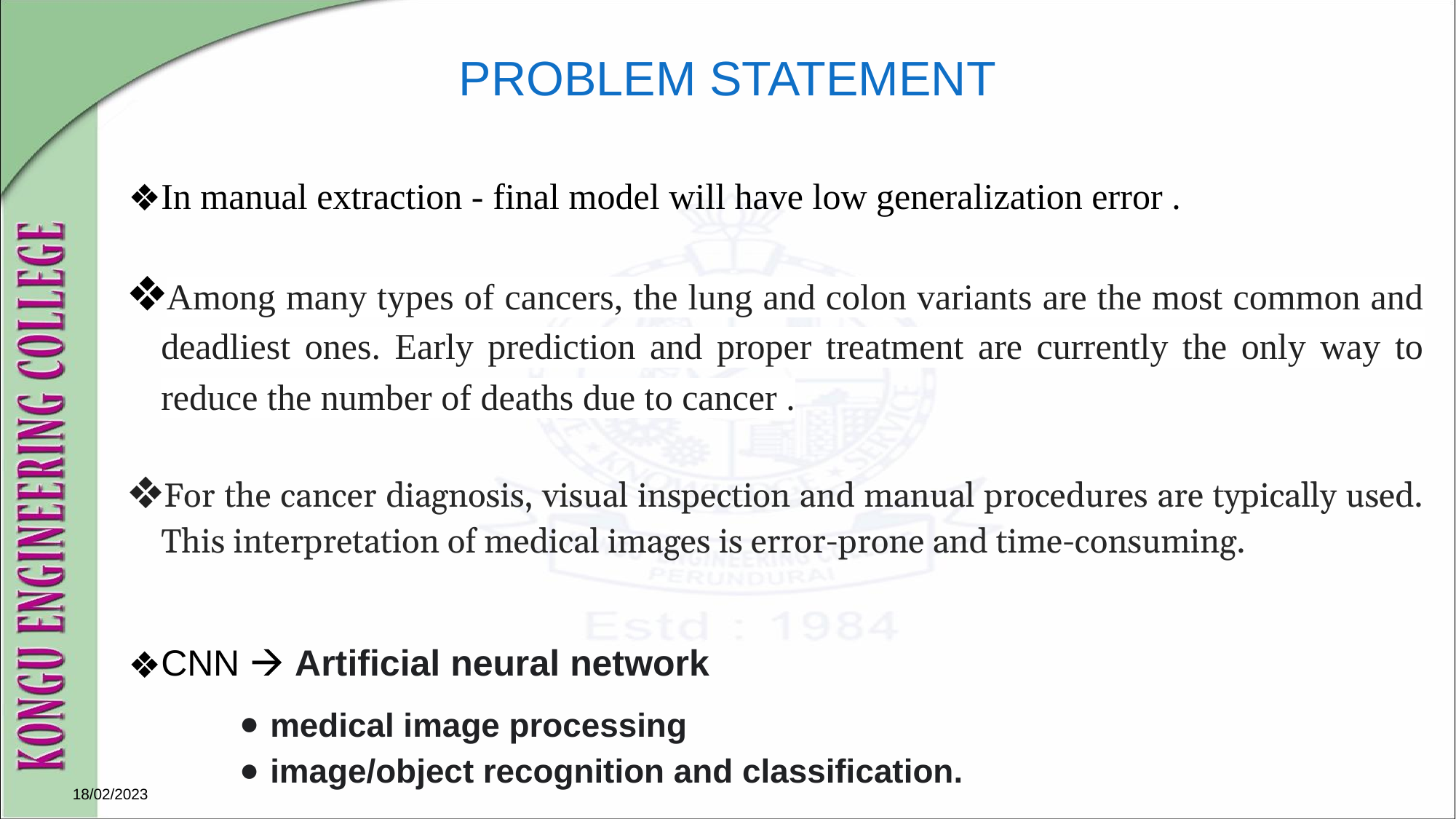

# PROBLEM STATEMENT
In manual extraction - final model will have low generalization error .

Among many types of cancers, the lung and colon variants are the most common and deadliest ones. Early prediction and proper treatment are currently the only way to reduce the number of deaths due to cancer .

For the cancer diagnosis, visual inspection and manual procedures are typically used. This interpretation of medical images is error-prone and time-consuming.

CNN 🡪 Artificial neural network
medical image processing
image/object recognition and classification.

18/02/2023